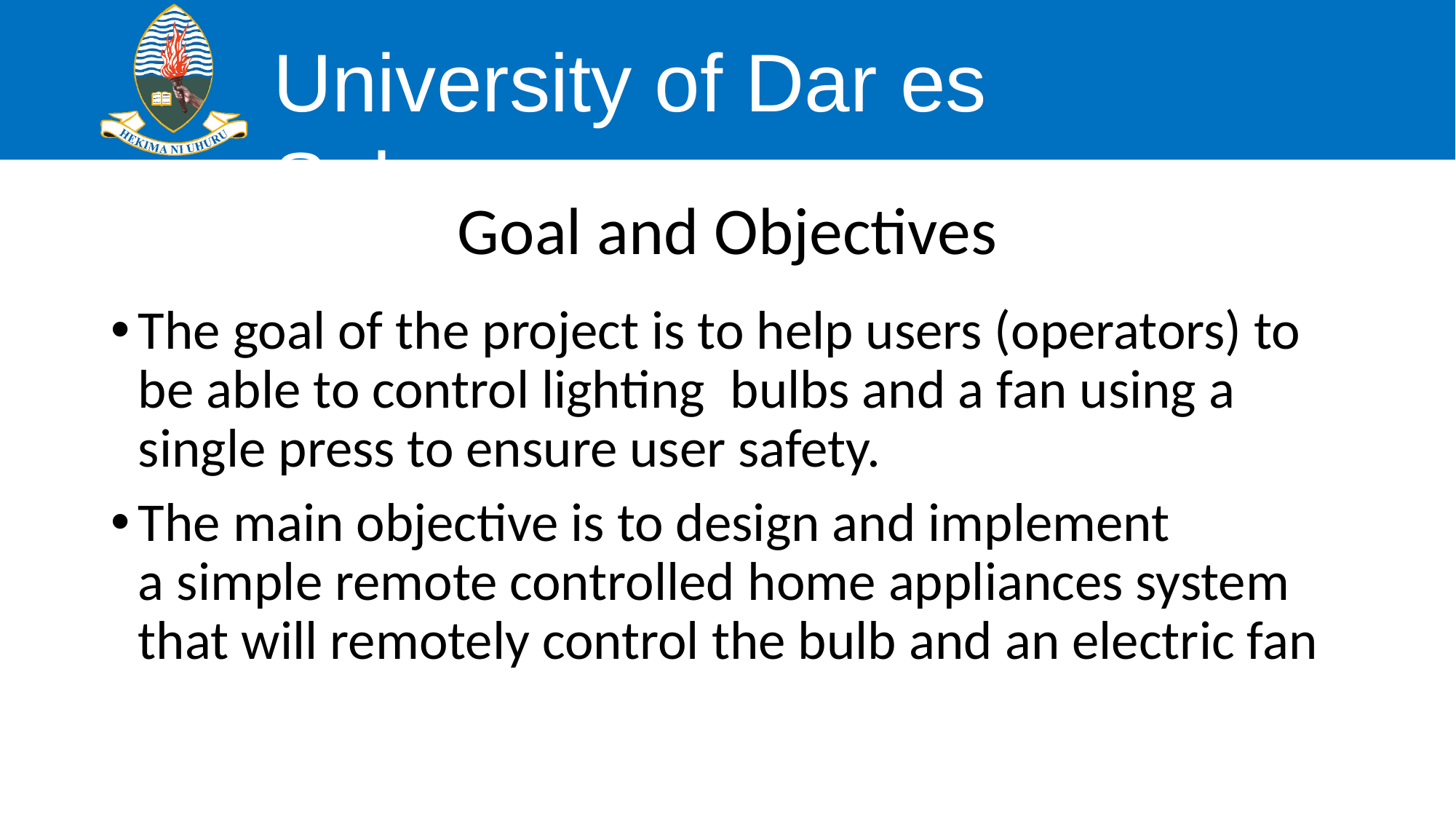

# Goal and Objectives
The goal of the project is to help users (operators) to be able to control lighting  bulbs and a fan using a single press to ensure user safety.
The main objective is to design and implement a simple remote controlled home appliances system that will remotely control the bulb and an electric fan